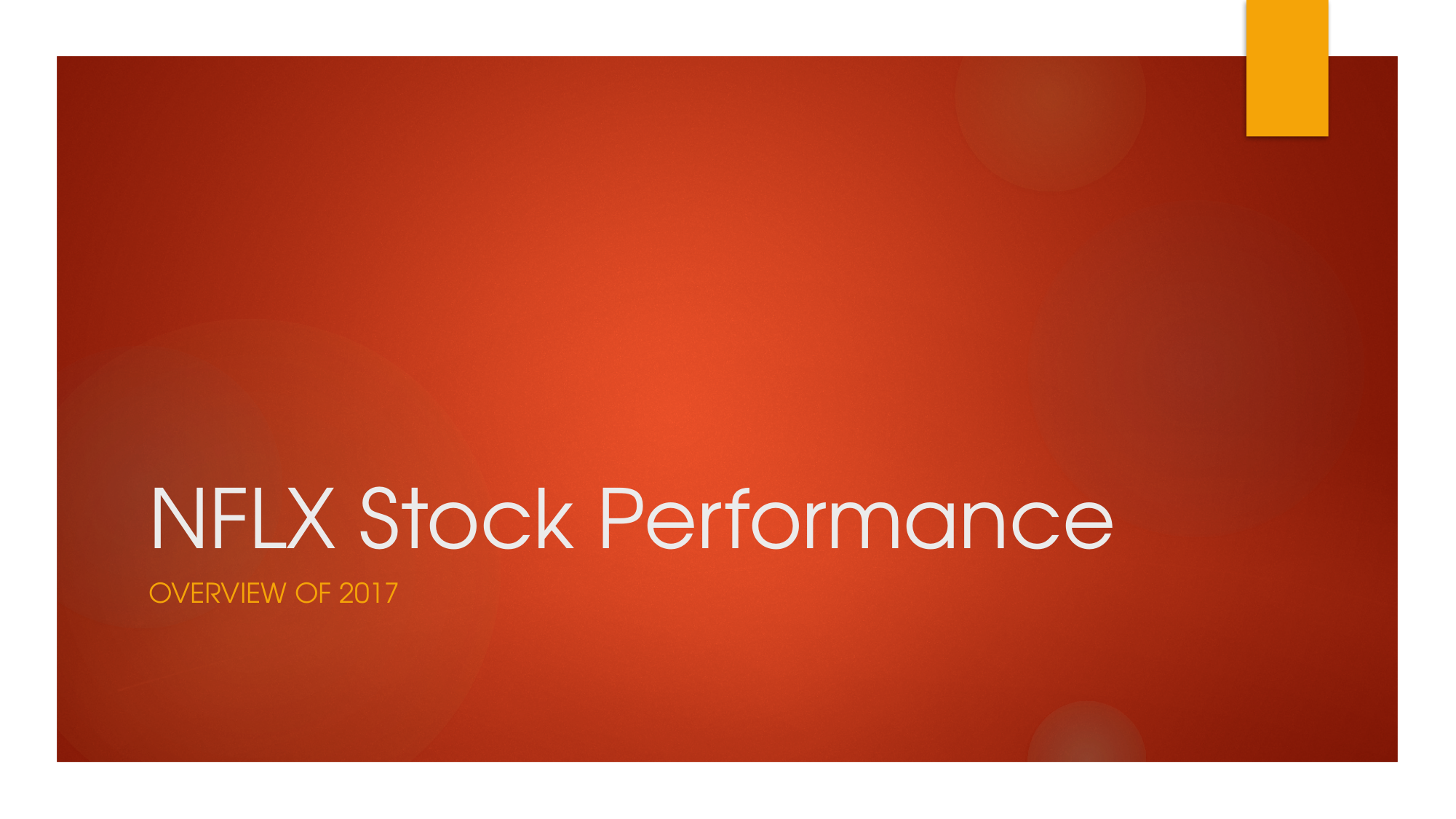

# NFLX Stock Performance
Overview of 2017